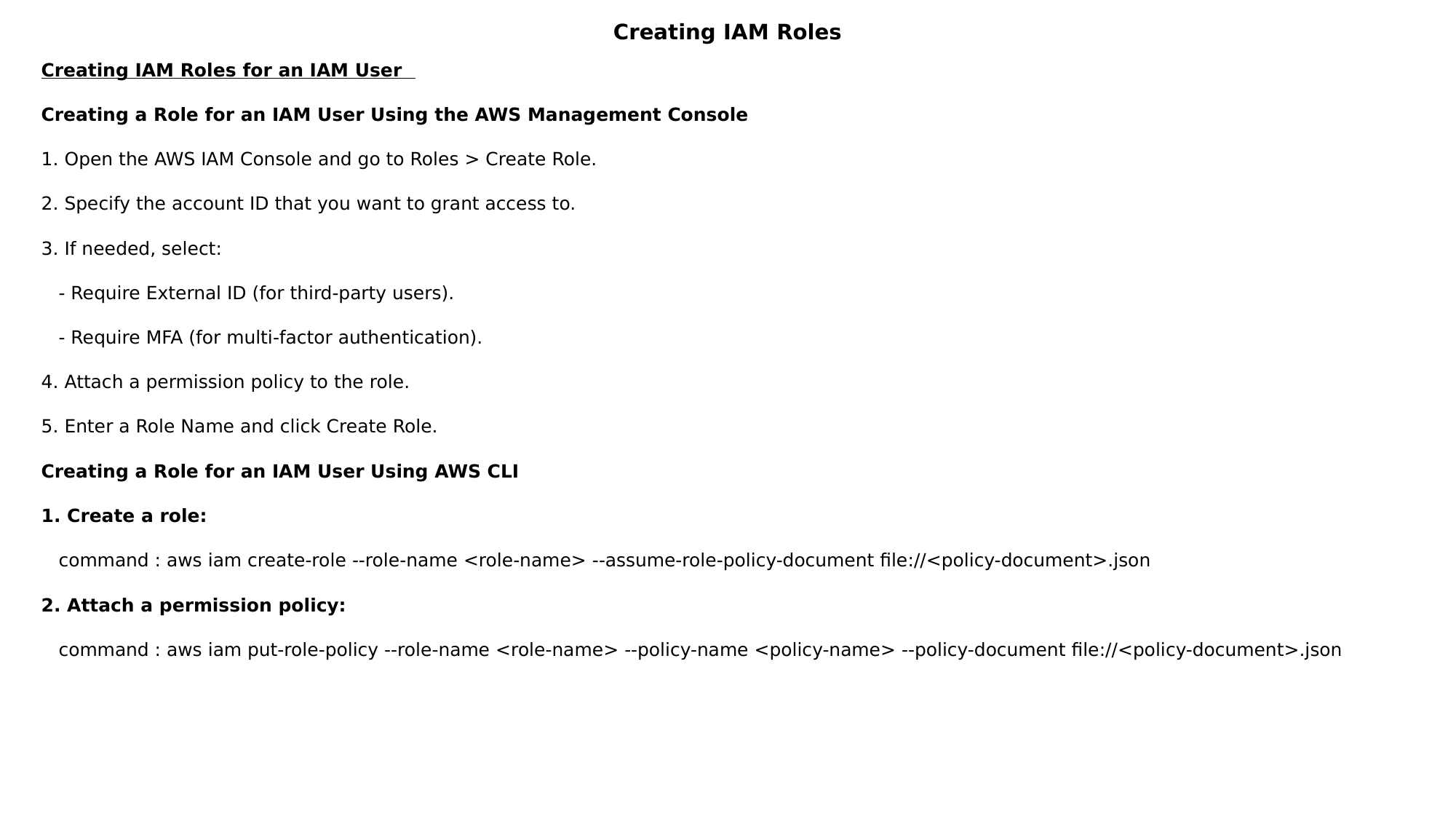

# Creating IAM Roles
Creating IAM Roles for an IAM User
Creating a Role for an IAM User Using the AWS Management Console
1. Open the AWS IAM Console and go to Roles > Create Role.
2. Specify the account ID that you want to grant access to.
3. If needed, select:
   - Require External ID (for third-party users).
   - Require MFA (for multi-factor authentication).
4. Attach a permission policy to the role.
5. Enter a Role Name and click Create Role.
Creating a Role for an IAM User Using AWS CLI
1. Create a role:
   command : aws iam create-role --role-name <role-name> --assume-role-policy-document file://<policy-document>.json
2. Attach a permission policy:
   command : aws iam put-role-policy --role-name <role-name> --policy-name <policy-name> --policy-document file://<policy-document>.json